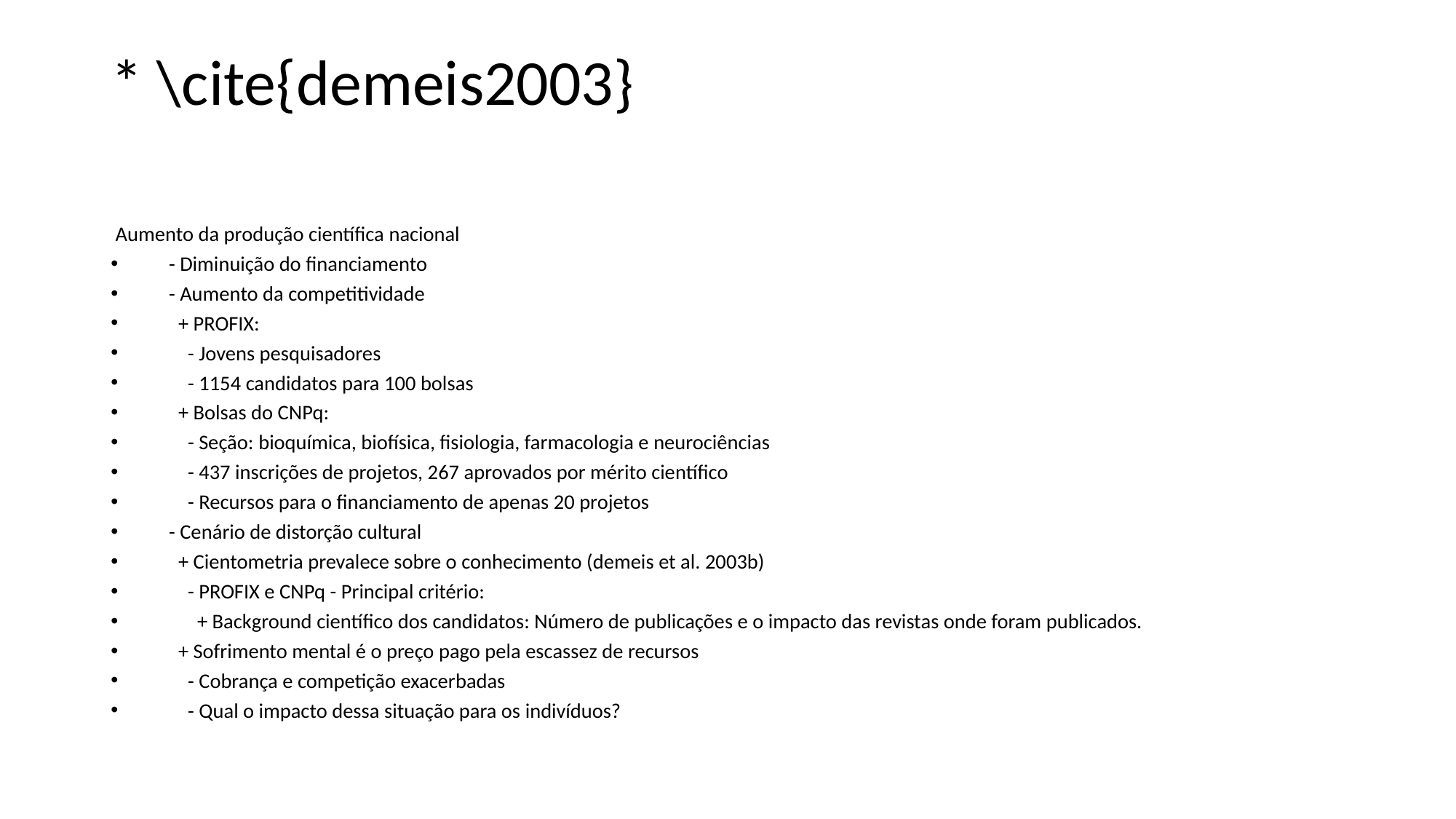

* \cite{demeis2003}
 Aumento da produção científica nacional
- Diminuição do financiamento
- Aumento da competitividade
  + PROFIX:
    - Jovens pesquisadores
    - 1154 candidatos para 100 bolsas
  + Bolsas do CNPq:
    - Seção: bioquímica, biofísica, fisiologia, farmacologia e neurociências
    - 437 inscrições de projetos, 267 aprovados por mérito científico
    - Recursos para o financiamento de apenas 20 projetos
- Cenário de distorção cultural
  + Cientometria prevalece sobre o conhecimento (demeis et al. 2003b)
    - PROFIX e CNPq - Principal critério:
      + Background científico dos candidatos: Número de publicações e o impacto das revistas onde foram publicados.
  + Sofrimento mental é o preço pago pela escassez de recursos
    - Cobrança e competição exacerbadas
    - Qual o impacto dessa situação para os indivíduos?